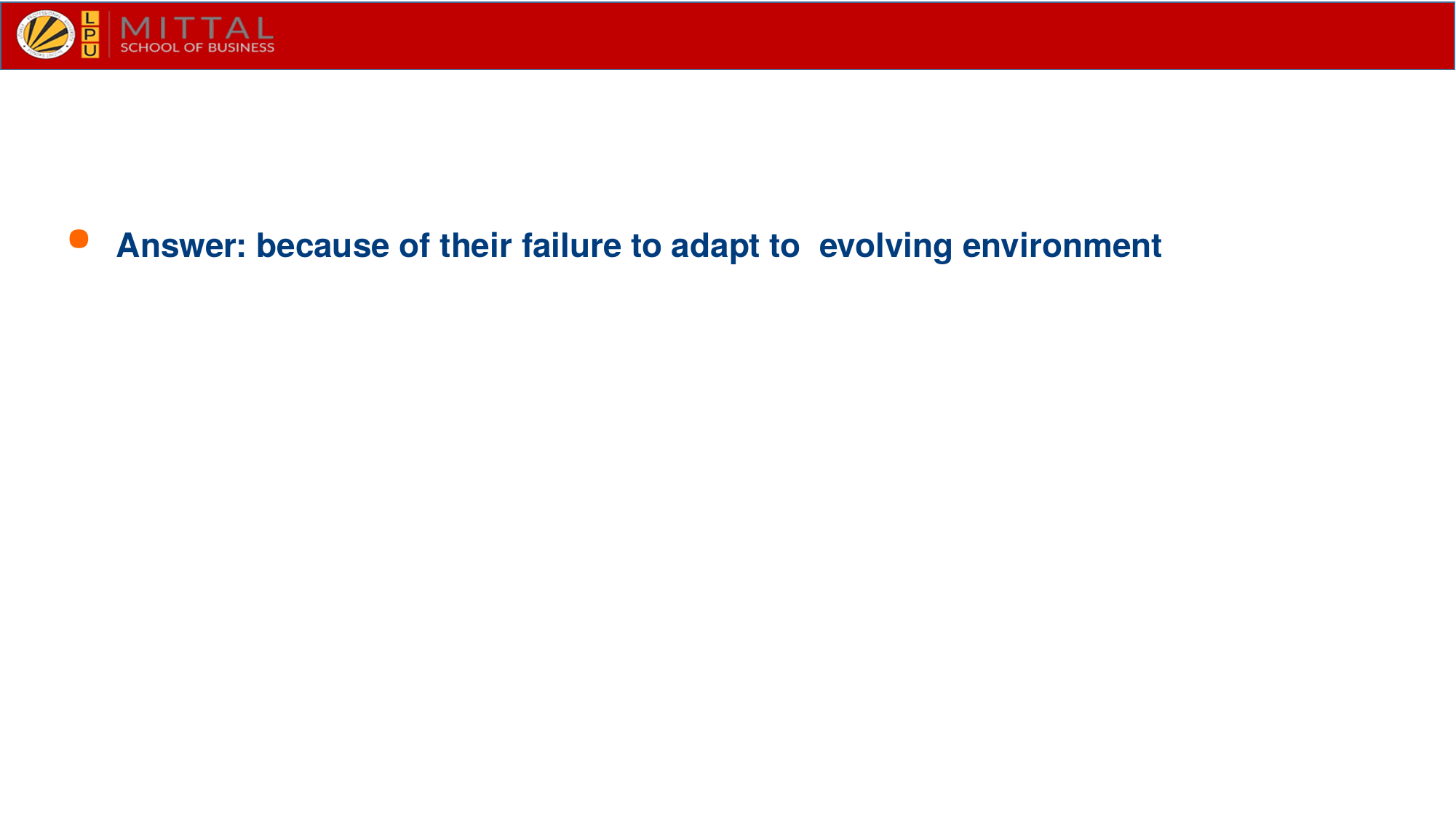

Answer: because of their failure to adapt to  evolving environment